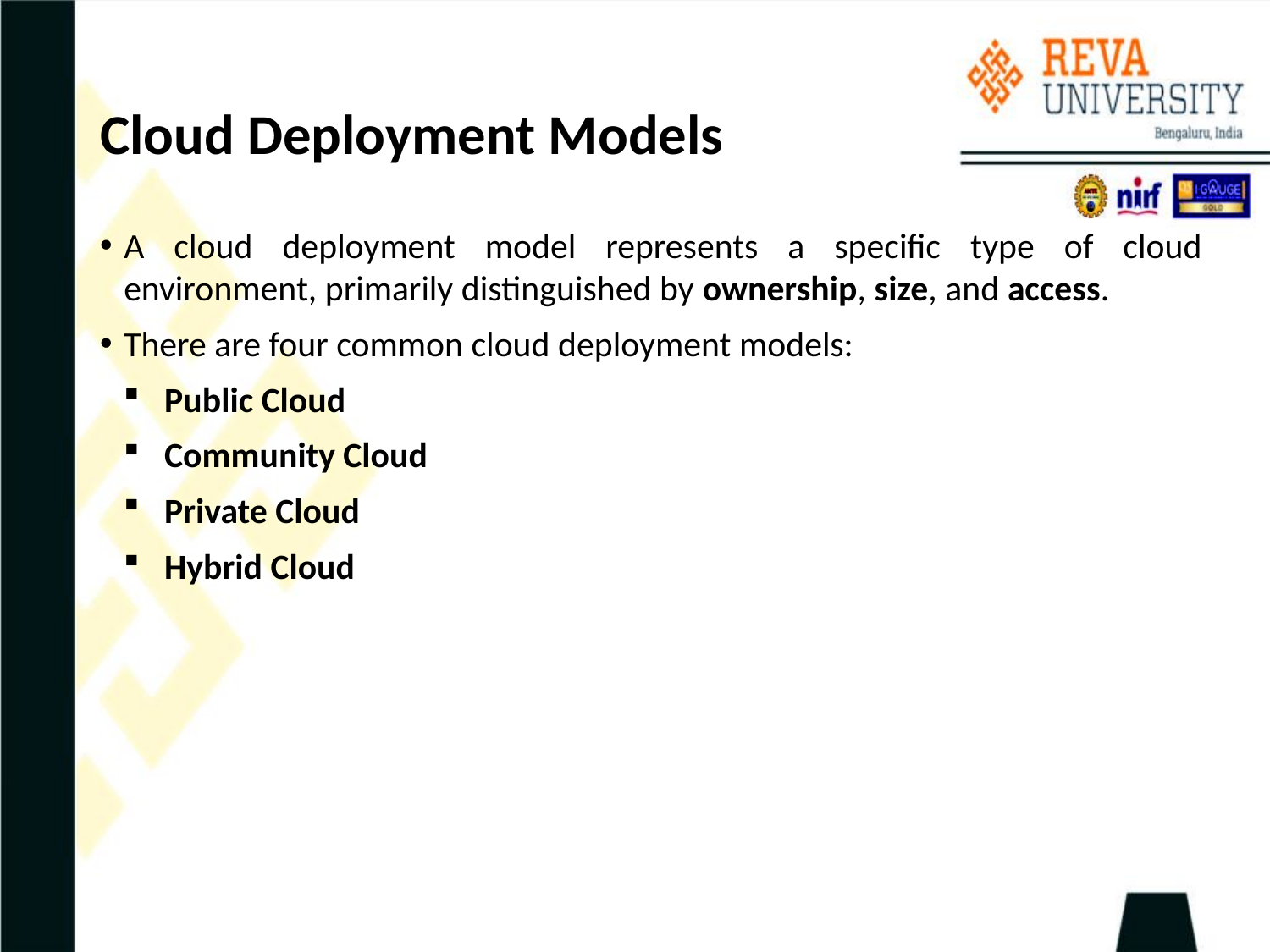

# Cloud Deployment Models
A cloud deployment model represents a specific type of cloud environment, primarily distinguished by ownership, size, and access.
There are four common cloud deployment models:
Public Cloud
Community Cloud
Private Cloud
Hybrid Cloud